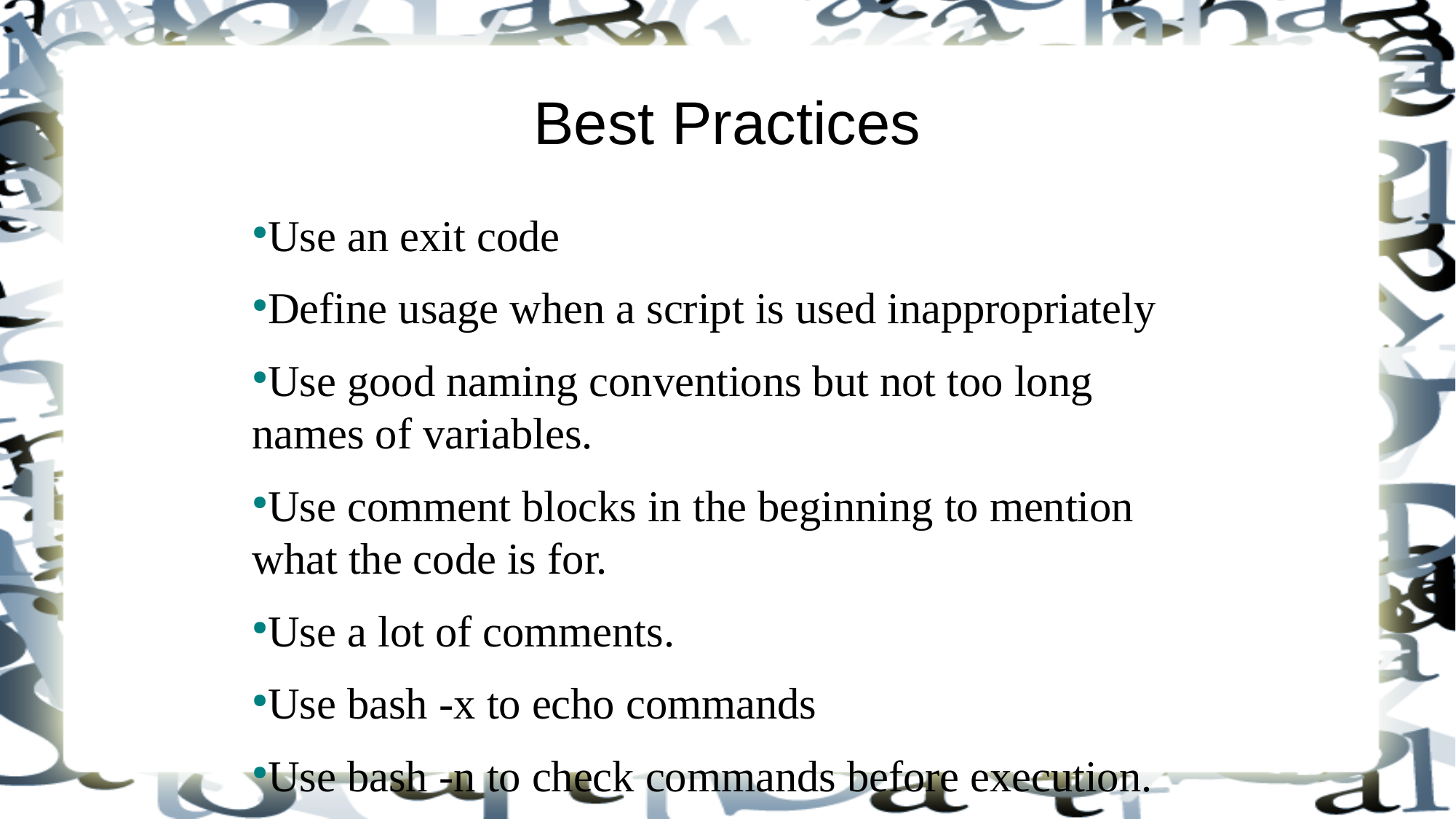

Best Practices
Use an exit code
Define usage when a script is used inappropriately
Use good naming conventions but not too long names of variables.
Use comment blocks in the beginning to mention what the code is for.
Use a lot of comments.
Use bash -x to echo commands
Use bash -n to check commands before execution.